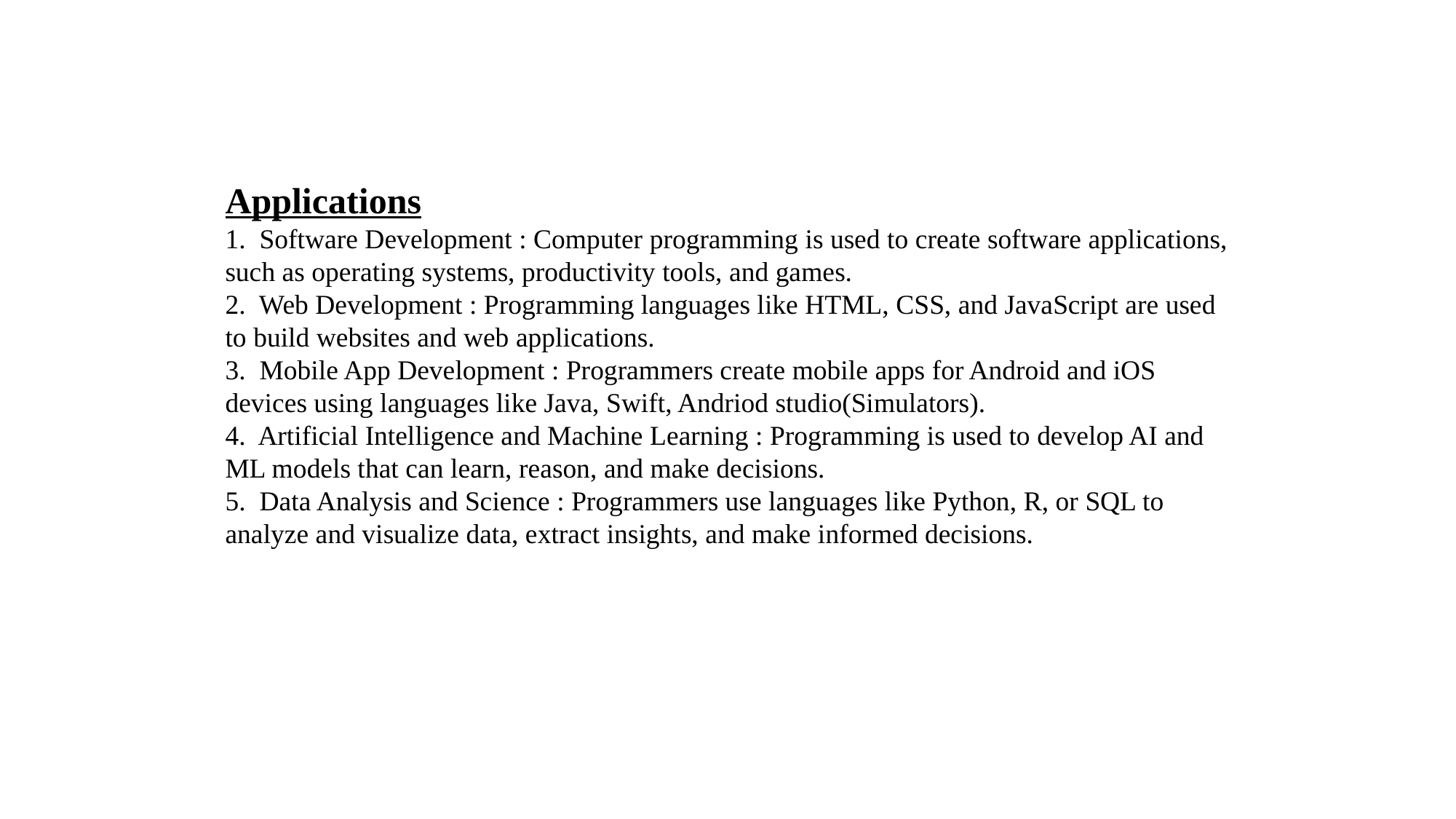

Applications
1.  Software Development : Computer programming is used to create software applications, such as operating systems, productivity tools, and games.
2.  Web Development : Programming languages like HTML, CSS, and JavaScript are used to build websites and web applications.
3.  Mobile App Development : Programmers create mobile apps for Android and iOS devices using languages like Java, Swift, Andriod studio(Simulators).
4.  Artificial Intelligence and Machine Learning : Programming is used to develop AI and ML models that can learn, reason, and make decisions.
5.  Data Analysis and Science : Programmers use languages like Python, R, or SQL to analyze and visualize data, extract insights, and make informed decisions.